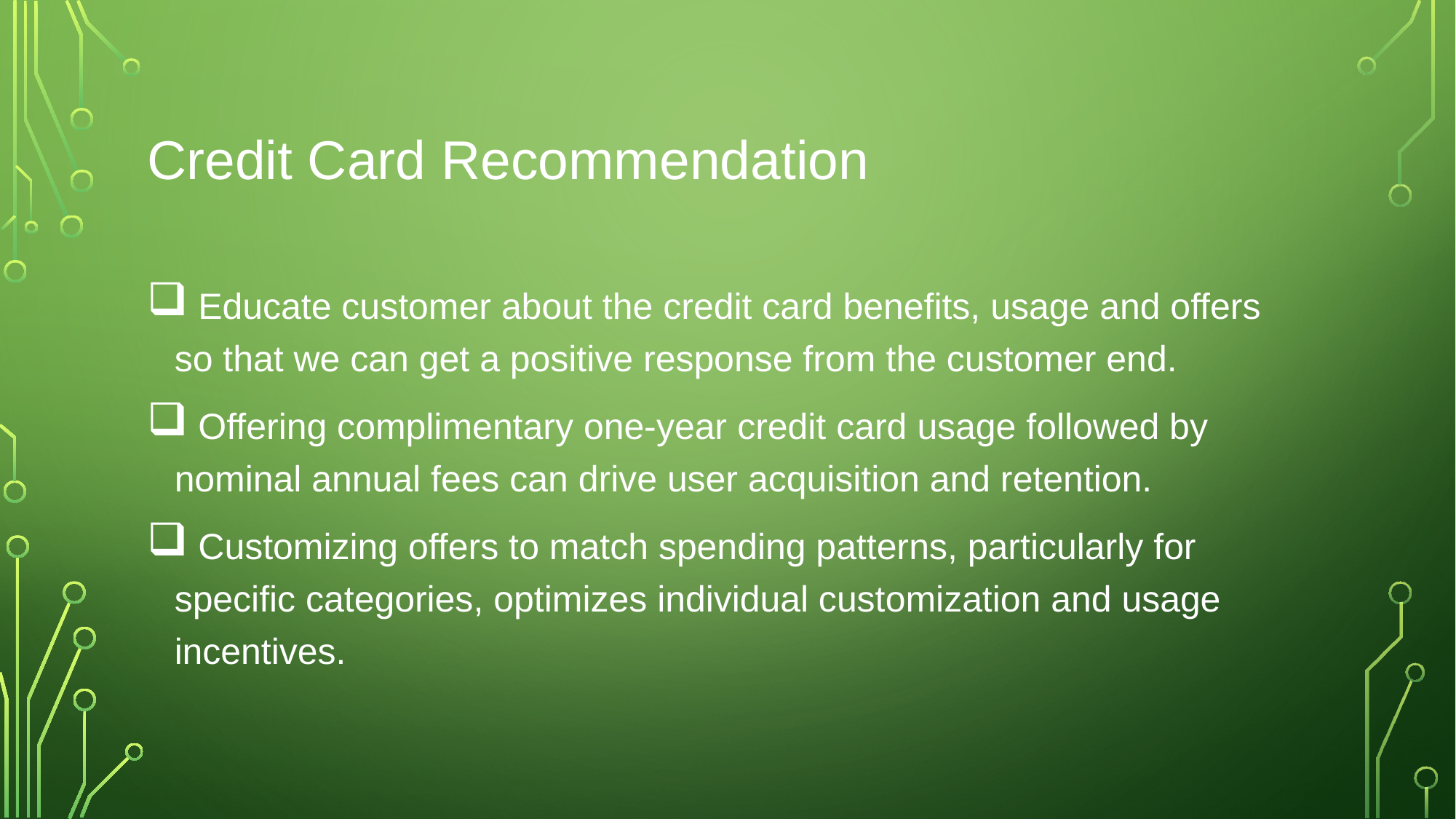

# Credit Card Recommendation
 Educate customer about the credit card benefits, usage and offers so that we can get a positive response from the customer end.
 Offering complimentary one-year credit card usage followed by nominal annual fees can drive user acquisition and retention.
 Customizing offers to match spending patterns, particularly for specific categories, optimizes individual customization and usage incentives.